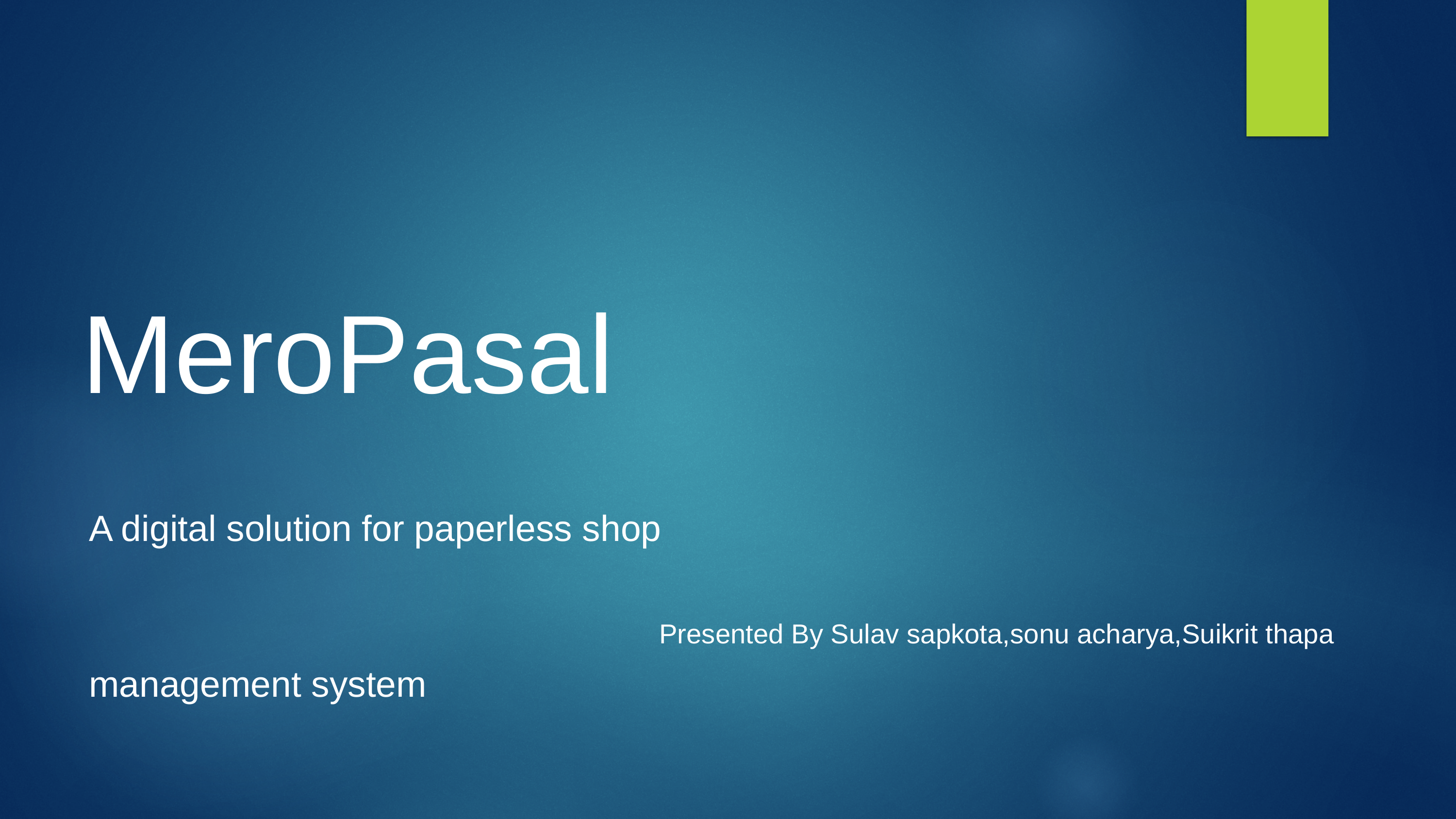

MeroPasal
A digital solution for paperless shop management system
Presented By Sulav sapkota,sonu acharya,Suikrit thapa